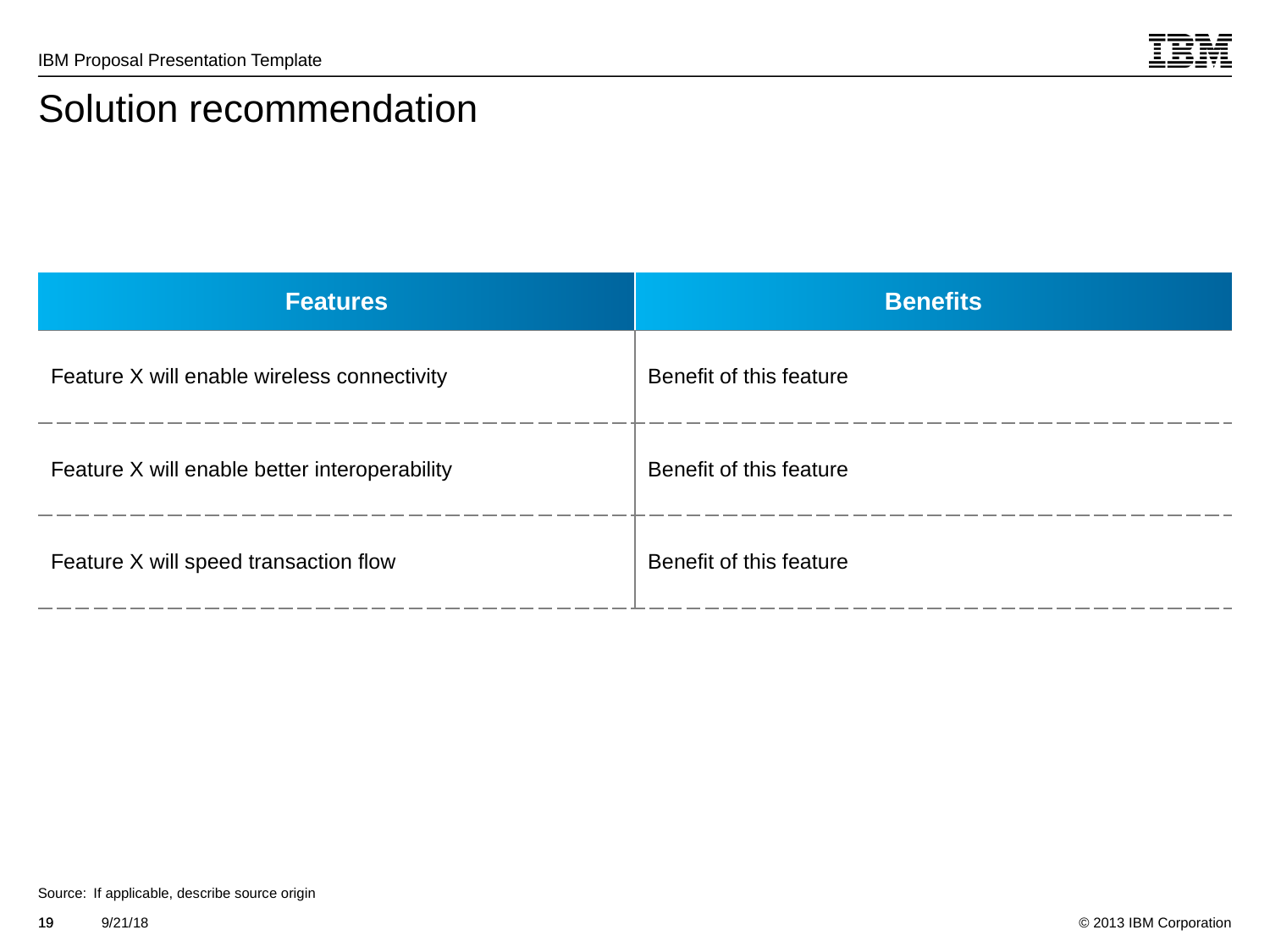

Be sure the features you select are the ones that this client is focused on (meets their business objectives). Associate all features with a benefit. Zero in on the main benefits. Only include critical details that help your reader make a decision to go with IBM.
Does this approach help enhance their ROI (such as better integration, openness and flexibility, and interoperability)?
Does this approach drive reduced
total cost of ownership (TCO)?
# Solution recommendation
| Features | Benefits |
| --- | --- |
| Feature X will enable wireless connectivity | Benefit of this feature |
| Feature X will enable better interoperability | Benefit of this feature |
| Feature X will speed transaction flow | Benefit of this feature |
Source:	If applicable, describe source origin
19
19